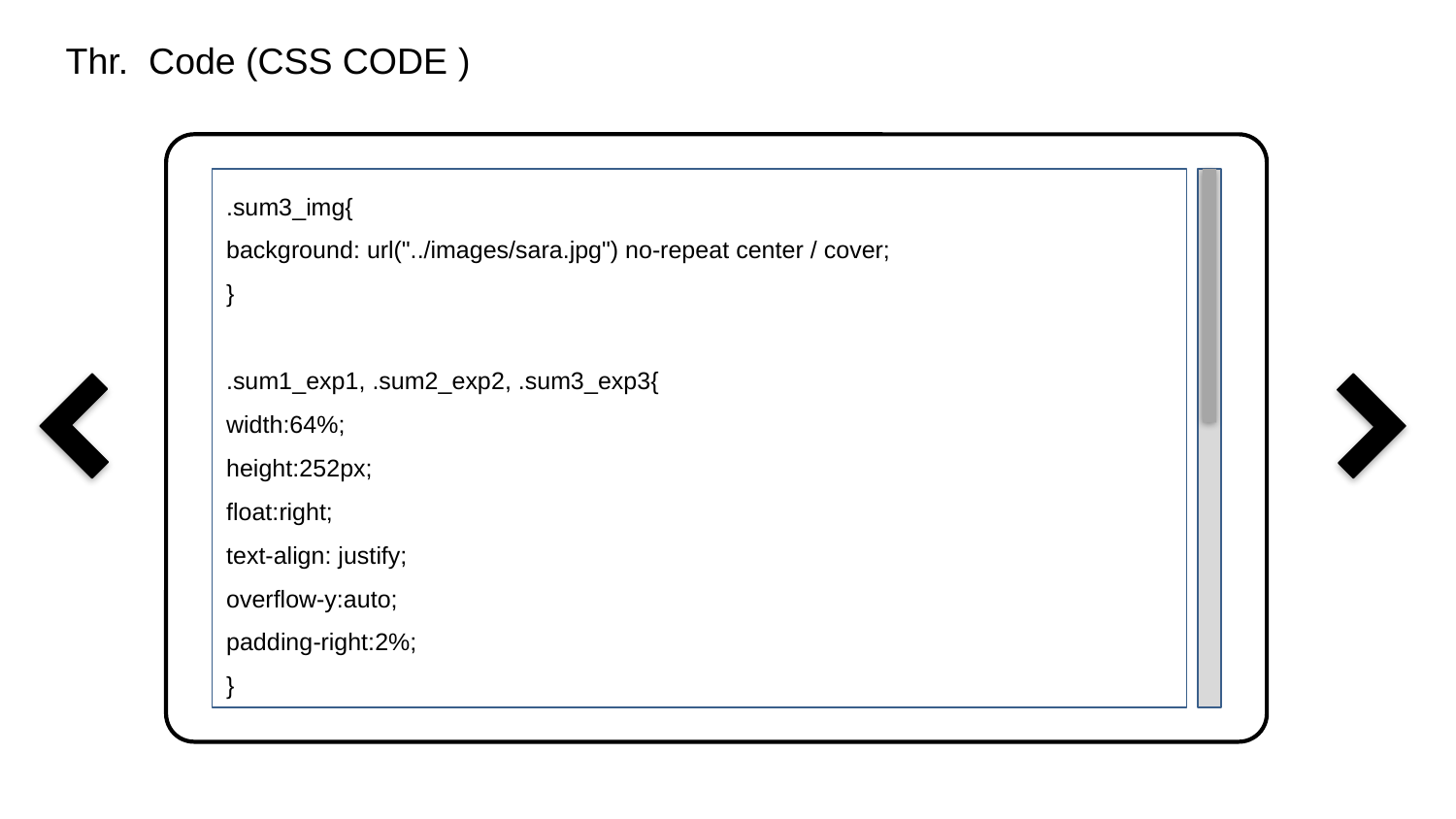

Thr.  Code (CSS CODE )

.sum3_img{
background: url("../images/sara.jpg") no-repeat center / cover;
}
.sum1_exp1, .sum2_exp2, .sum3_exp3{
width:64%;
height:252px;
float:right;
text-align: justify;
overflow-y:auto;
padding-right:2%;
}